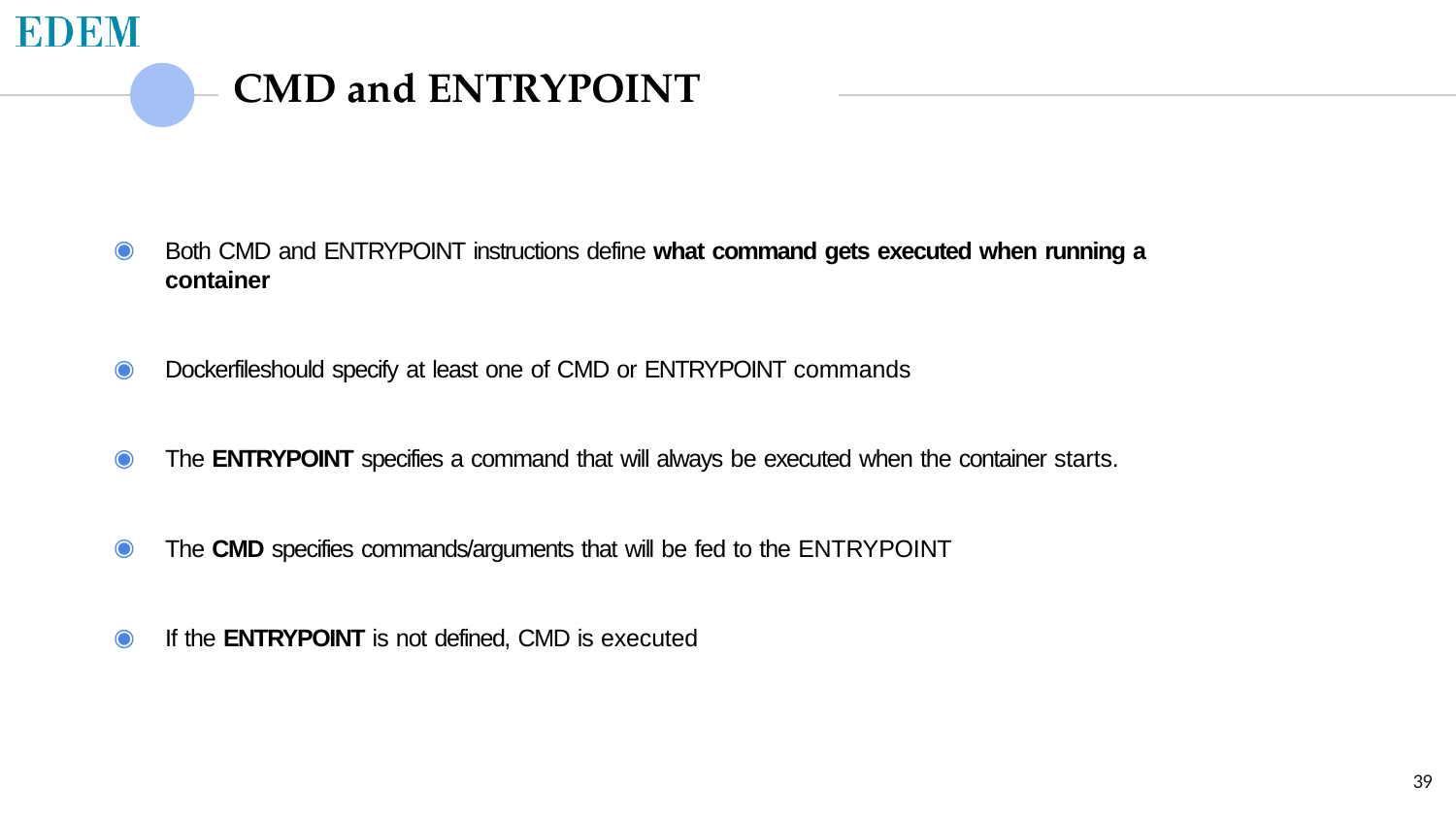

# CMD and ENTRYPOINT

Both CMD and ENTRYPOINT instructions define what command gets executed when running a container

Dockerfileshould specify at least one of CMD or ENTRYPOINT commands

The ENTRYPOINT specifies a command that will always be executed when the container starts.

The CMD specifies commands/arguments that will be fed to the ENTRYPOINT

If the ENTRYPOINT is not defined, CMD is executed
39